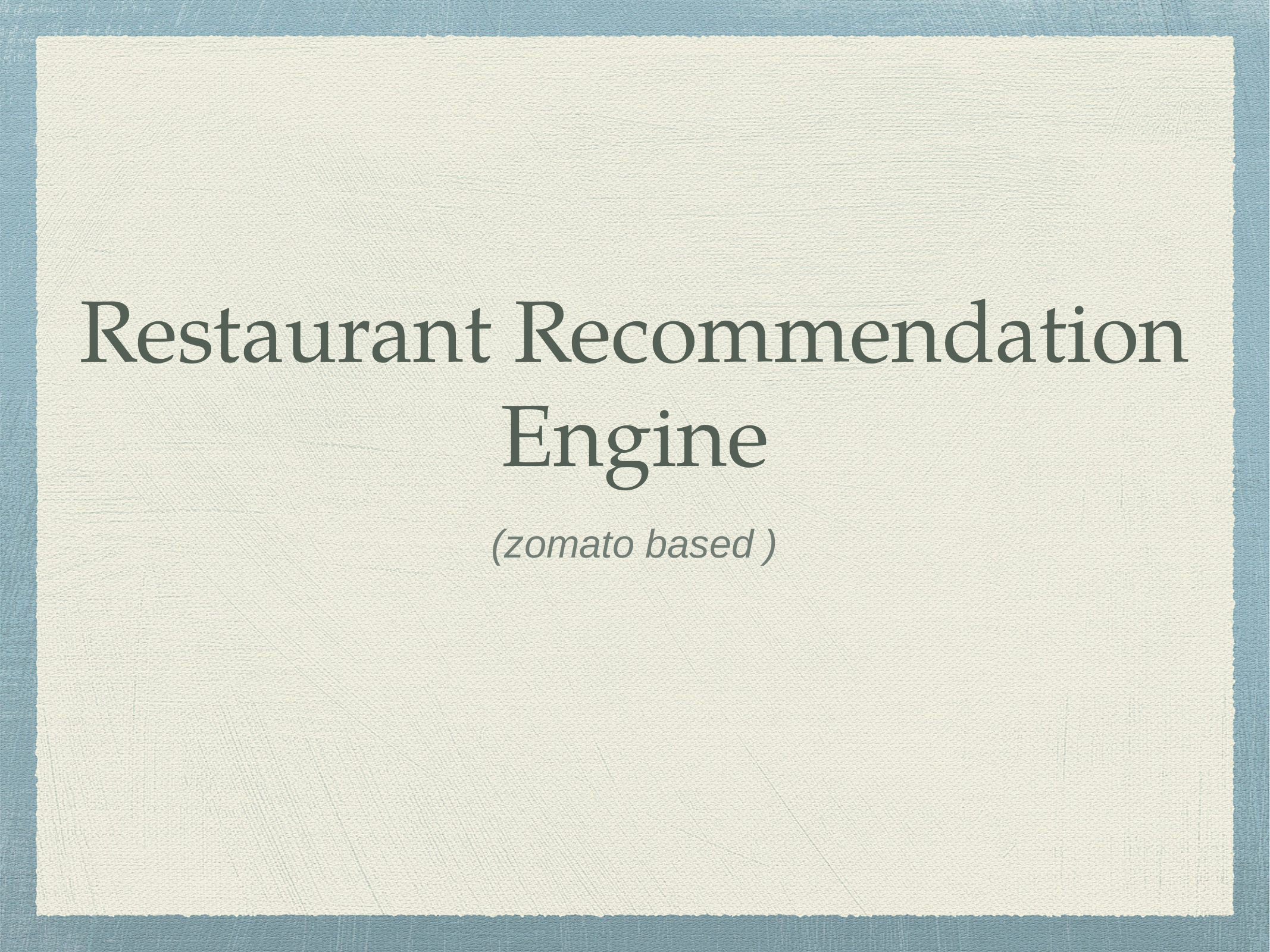

# Restaurant Recommendation Engine
(zomato based )